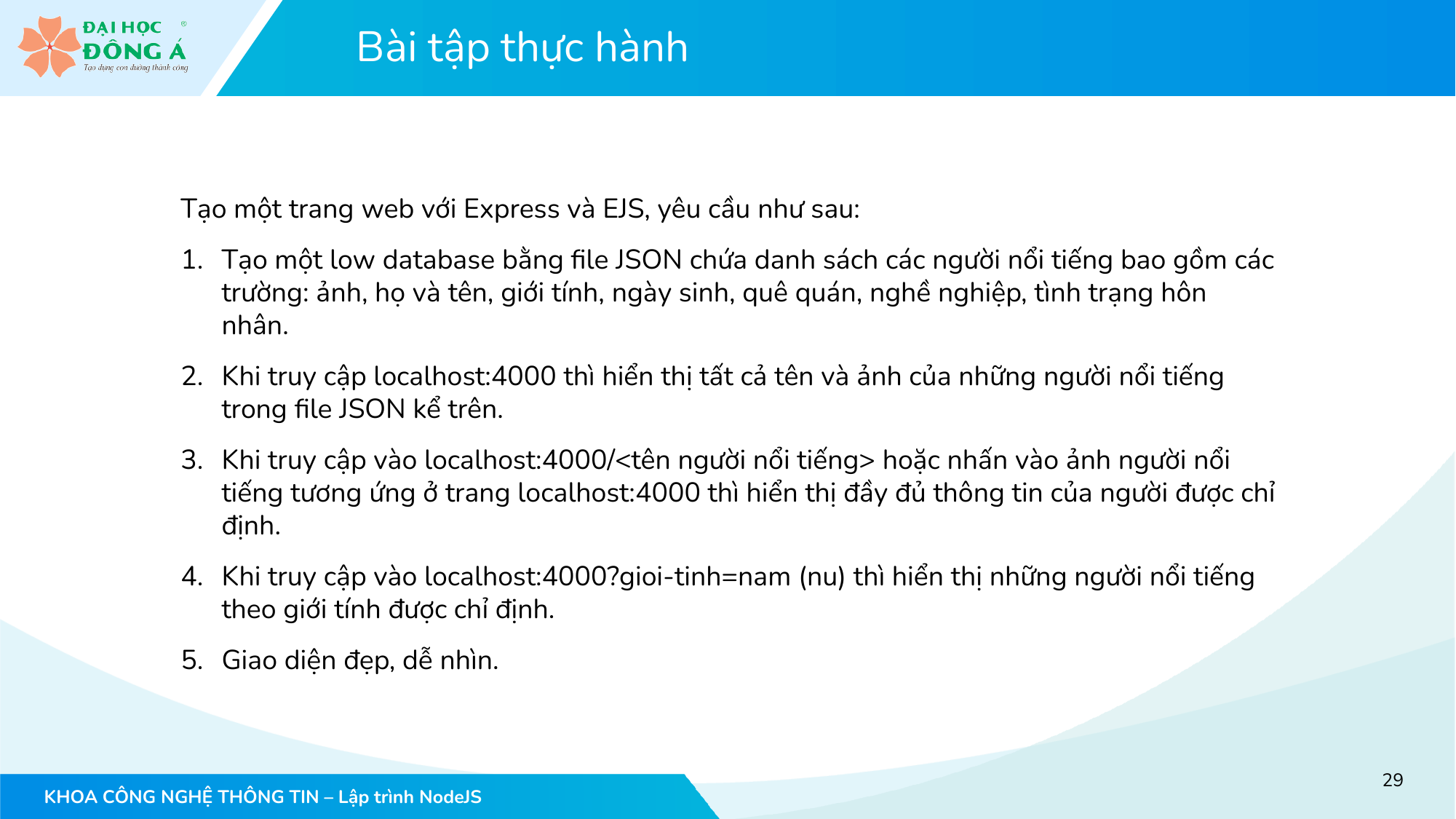

# Bài tập thực hành
Tạo một trang web với Express và EJS, yêu cầu như sau:
Tạo một low database bằng file JSON chứa danh sách các người nổi tiếng bao gồm các trường: ảnh, họ và tên, giới tính, ngày sinh, quê quán, nghề nghiệp, tình trạng hôn nhân.
Khi truy cập localhost:4000 thì hiển thị tất cả tên và ảnh của những người nổi tiếng trong file JSON kể trên.
Khi truy cập vào localhost:4000/<tên người nổi tiếng> hoặc nhấn vào ảnh người nổi tiếng tương ứng ở trang localhost:4000 thì hiển thị đầy đủ thông tin của người được chỉ định.
Khi truy cập vào localhost:4000?gioi-tinh=nam (nu) thì hiển thị những người nổi tiếng theo giới tính được chỉ định.
Giao diện đẹp, dễ nhìn.
29
KHOA CÔNG NGHỆ THÔNG TIN – Lập trình NodeJS